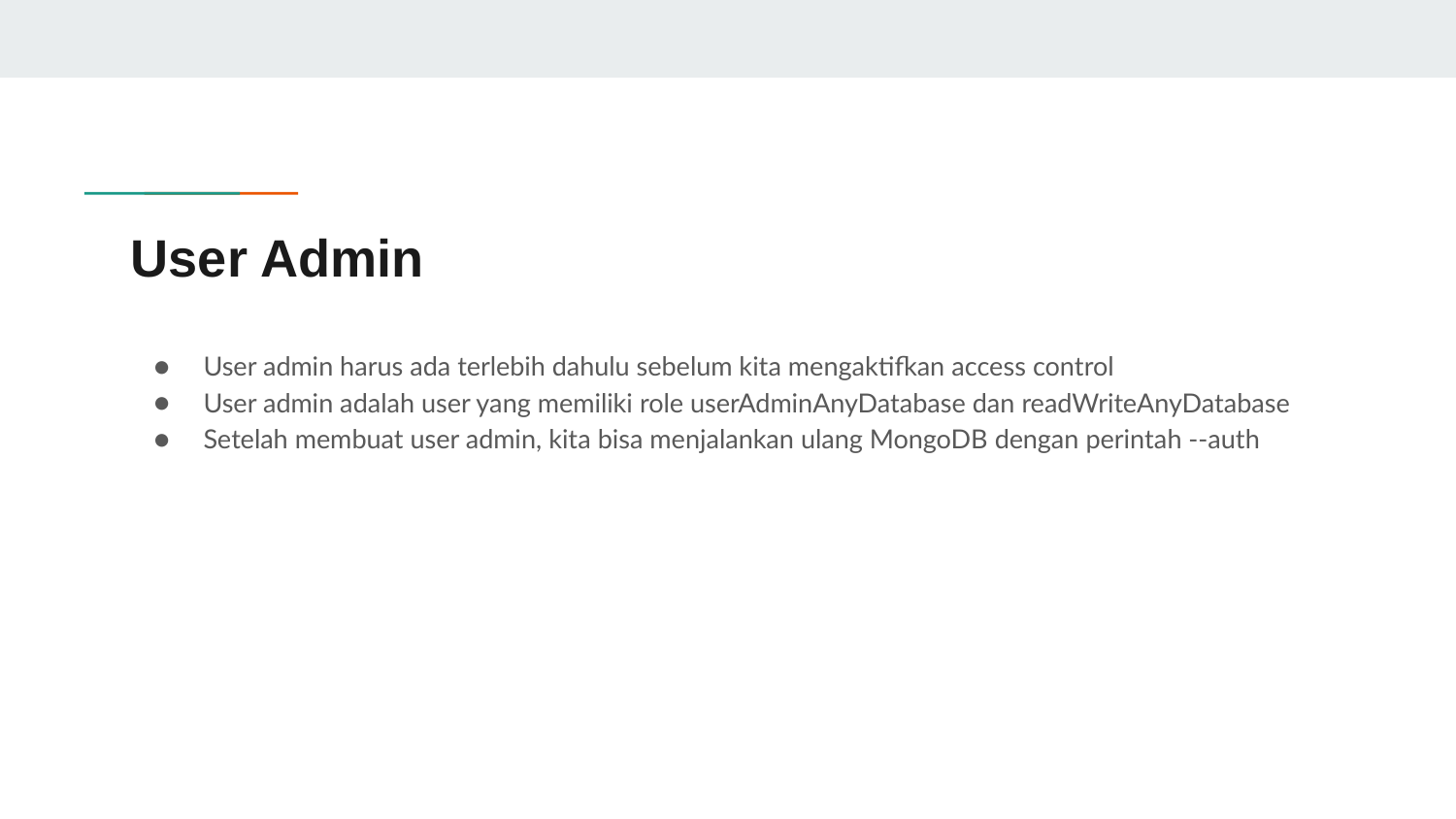

# User Admin
User admin harus ada terlebih dahulu sebelum kita mengaktifkan access control
User admin adalah user yang memiliki role userAdminAnyDatabase dan readWriteAnyDatabase
Setelah membuat user admin, kita bisa menjalankan ulang MongoDB dengan perintah --auth